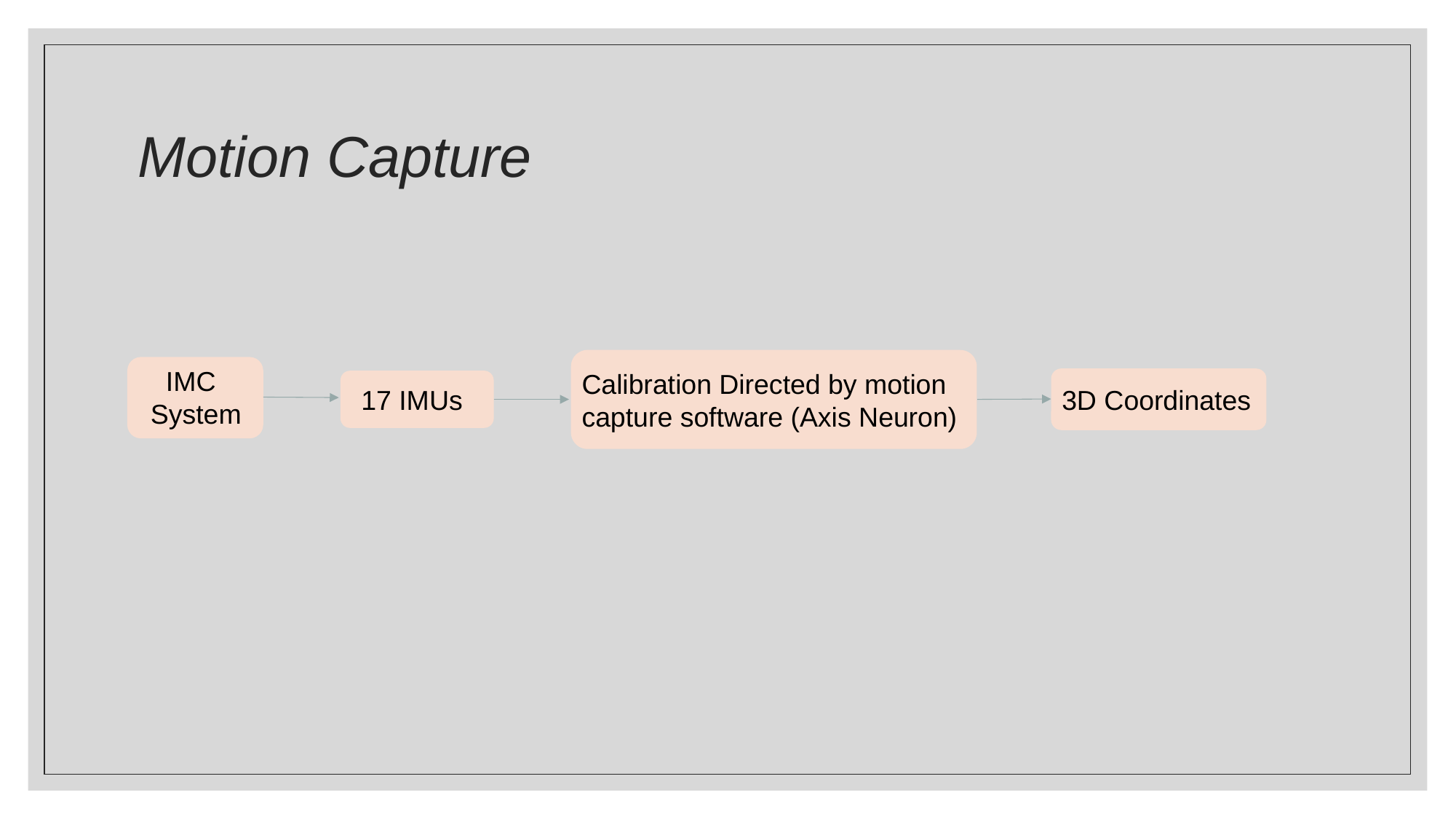

# Motion Capture

  IMC System
Calibration Directed by motion capture software (Axis Neuron)

17 IMUs
3D Coordinates